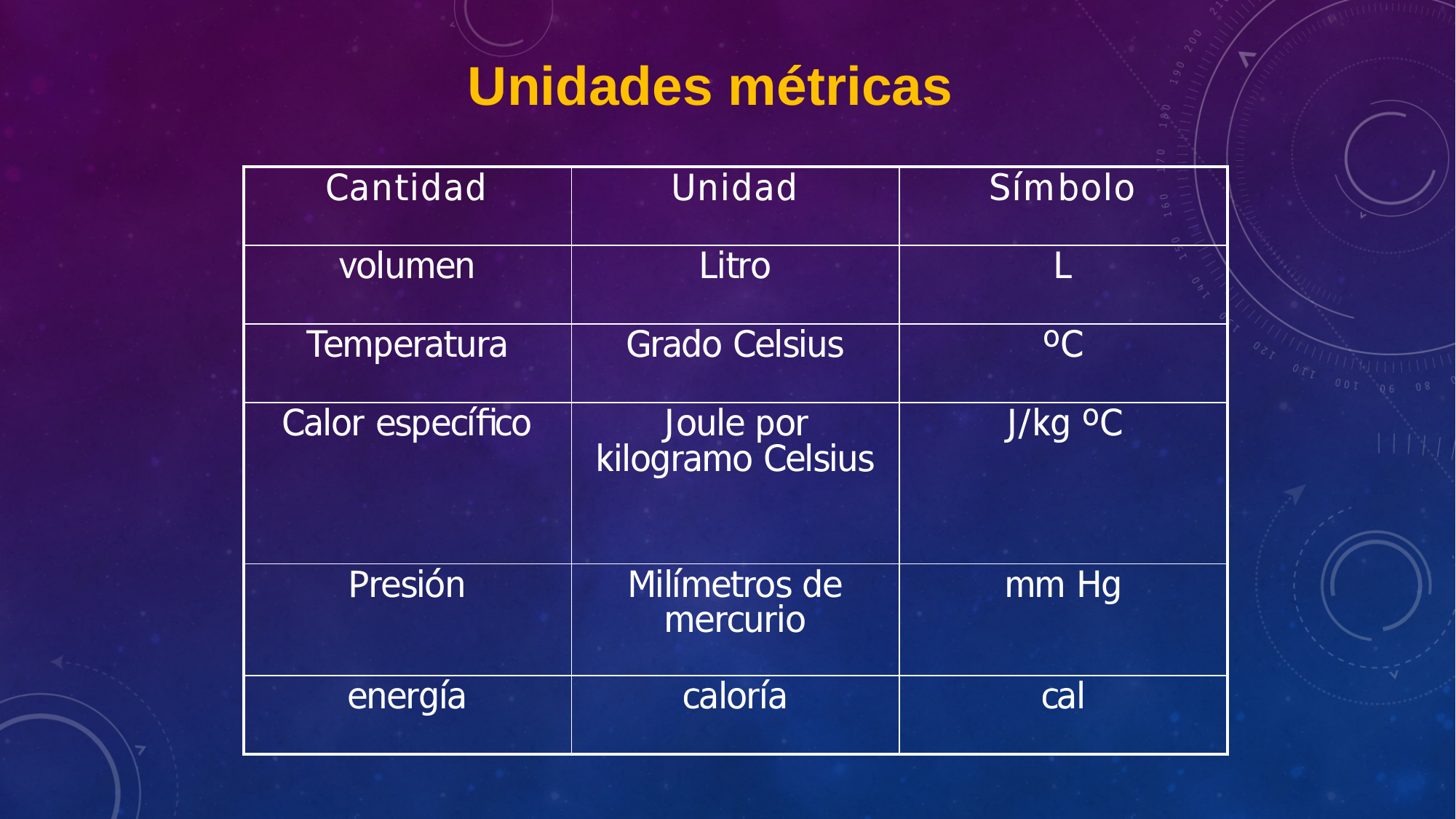

Unidades métricas
| Cantidad | Unidad | Símbolo |
| --- | --- | --- |
| volumen | Litro | L |
| Temperatura | Grado Celsius | ºC |
| Calor específico | Joule por kilogramo Celsius | J/kg ºC |
| Presión | Milímetros de mercurio | mm Hg |
| energía | caloría | cal |